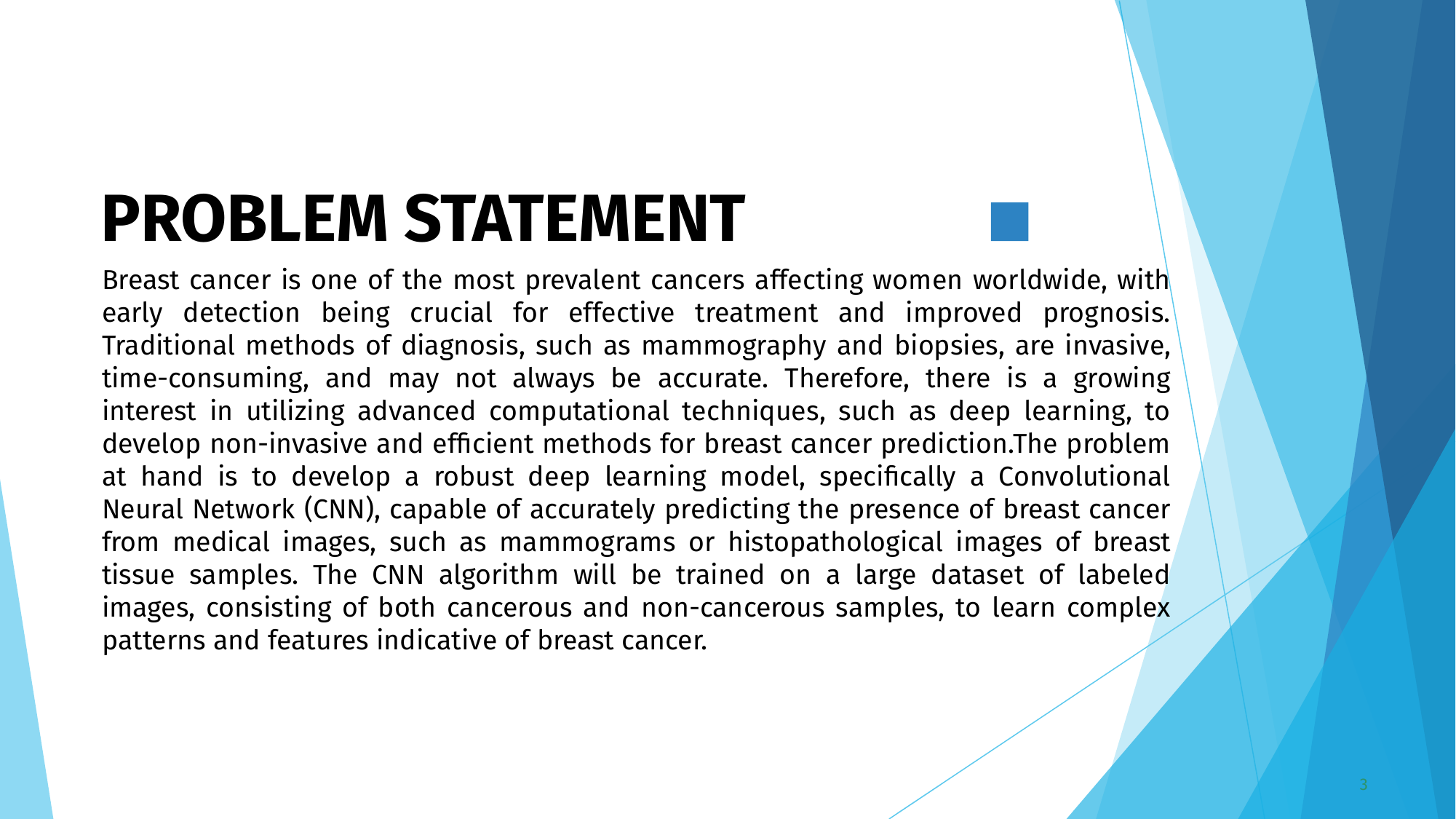

# PROBLEM STATEMENT

Breast cancer is one of the most prevalent cancers affecting women worldwide, with early detection being crucial for effective treatment and improved prognosis. Traditional methods of diagnosis, such as mammography and biopsies, are invasive, time-consuming, and may not always be accurate. Therefore, there is a growing interest in utilizing advanced computational techniques, such as deep learning, to develop non-invasive and efficient methods for breast cancer prediction.The problem at hand is to develop a robust deep learning model, specifically a Convolutional Neural Network (CNN), capable of accurately predicting the presence of breast cancer from medical images, such as mammograms or histopathological images of breast tissue samples. The CNN algorithm will be trained on a large dataset of labeled images, consisting of both cancerous and non-cancerous samples, to learn complex patterns and features indicative of breast cancer.
3